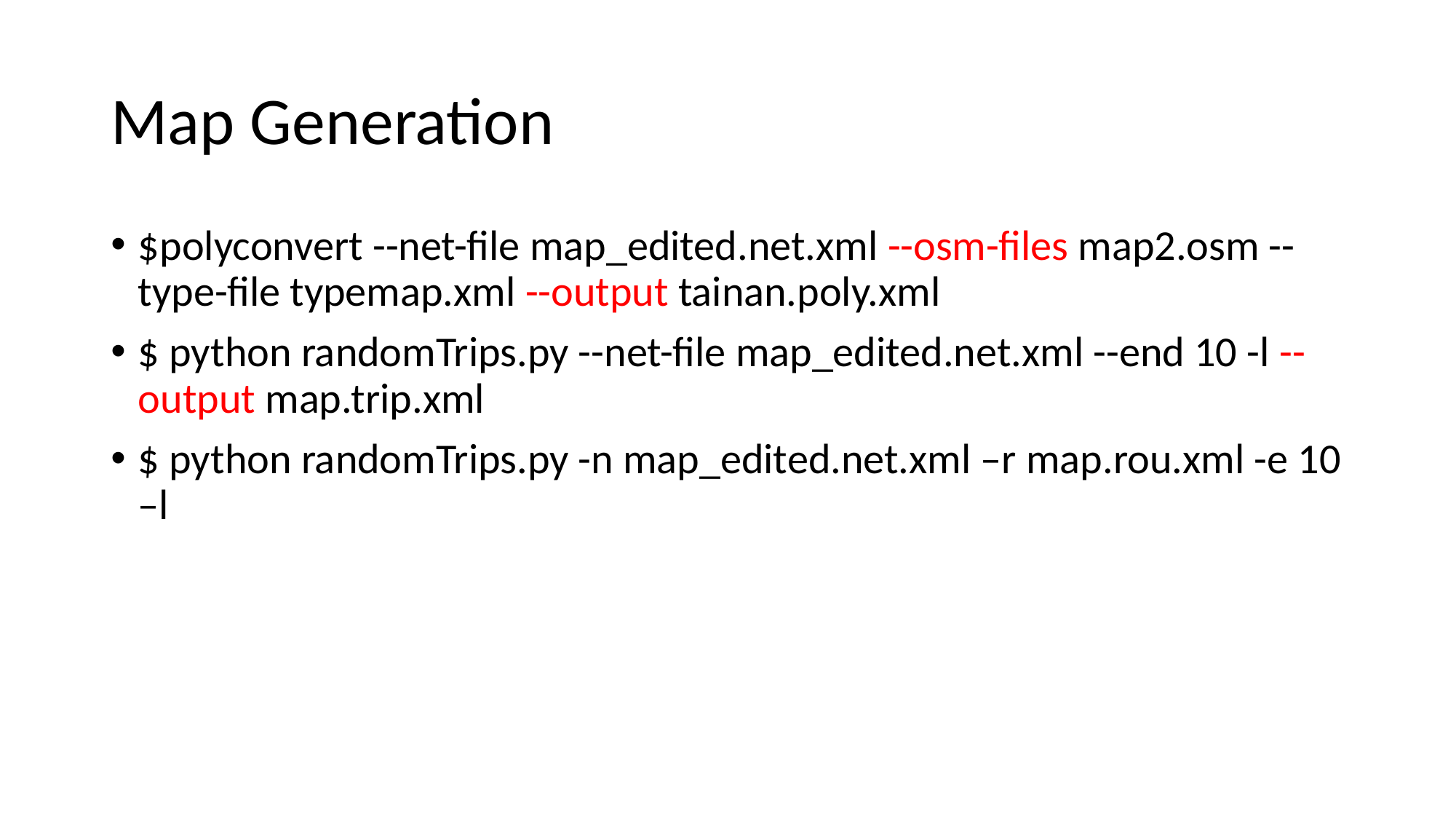

# Map Generation
$polyconvert --net-file map_edited.net.xml --osm-files map2.osm --type-file typemap.xml --output tainan.poly.xml
$ python randomTrips.py --net-file map_edited.net.xml --end 10 -l --output map.trip.xml
$ python randomTrips.py -n map_edited.net.xml –r map.rou.xml -e 10 –l